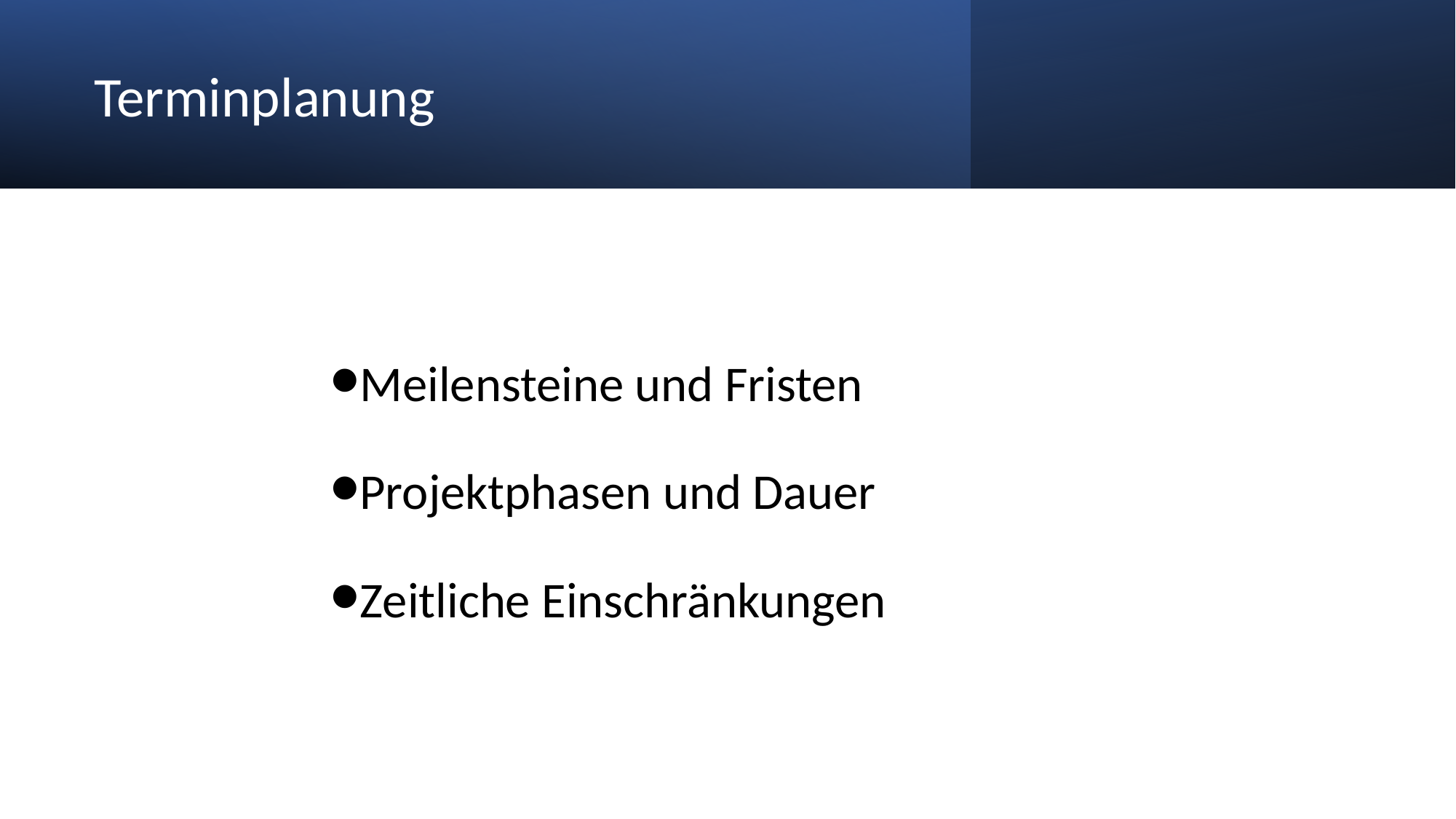

Meilensteine und Fristen

Projektphasen und Dauer

Zeitliche Einschränkungen

# Terminplanung